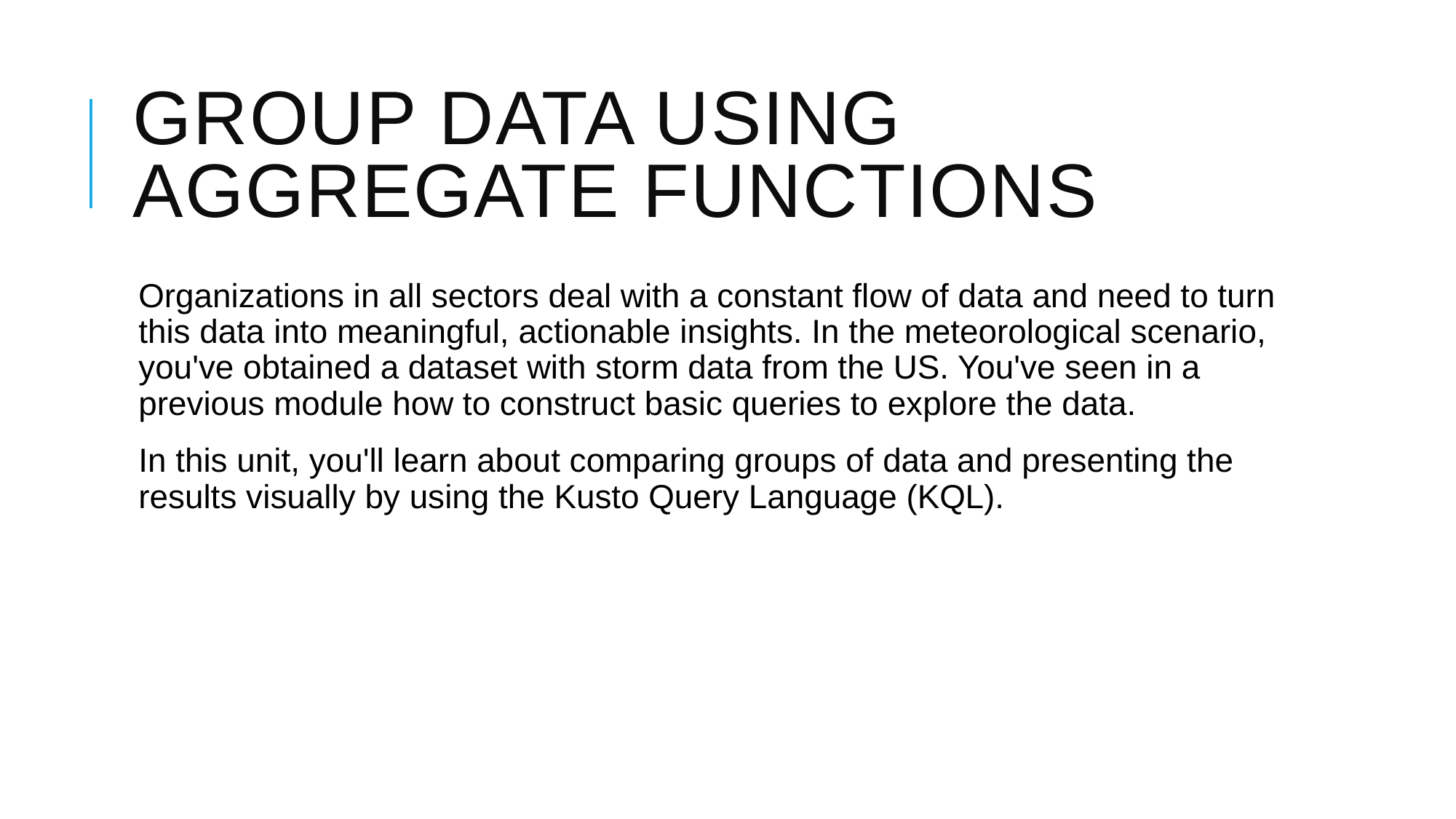

# Group data using aggregate functions
Organizations in all sectors deal with a constant flow of data and need to turn this data into meaningful, actionable insights. In the meteorological scenario, you've obtained a dataset with storm data from the US. You've seen in a previous module how to construct basic queries to explore the data.
In this unit, you'll learn about comparing groups of data and presenting the results visually by using the Kusto Query Language (KQL).